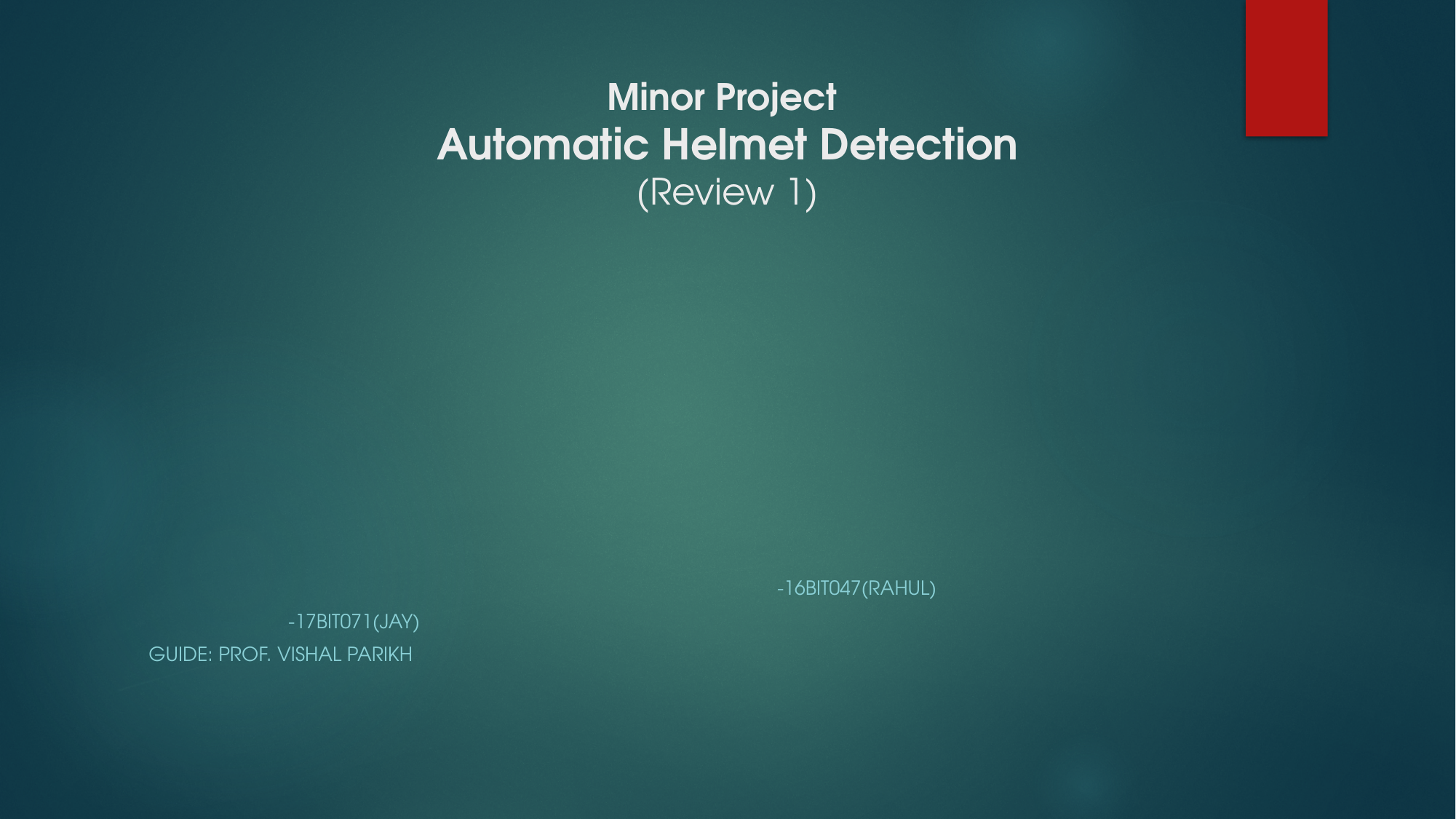

# Minor Project Automatic Helmet Detection (Review 1)
                                                                                          		         				-16BIT047(Rahul)
							         								-17BIT071(Jay)
Guide: Prof. Vishal Parikh